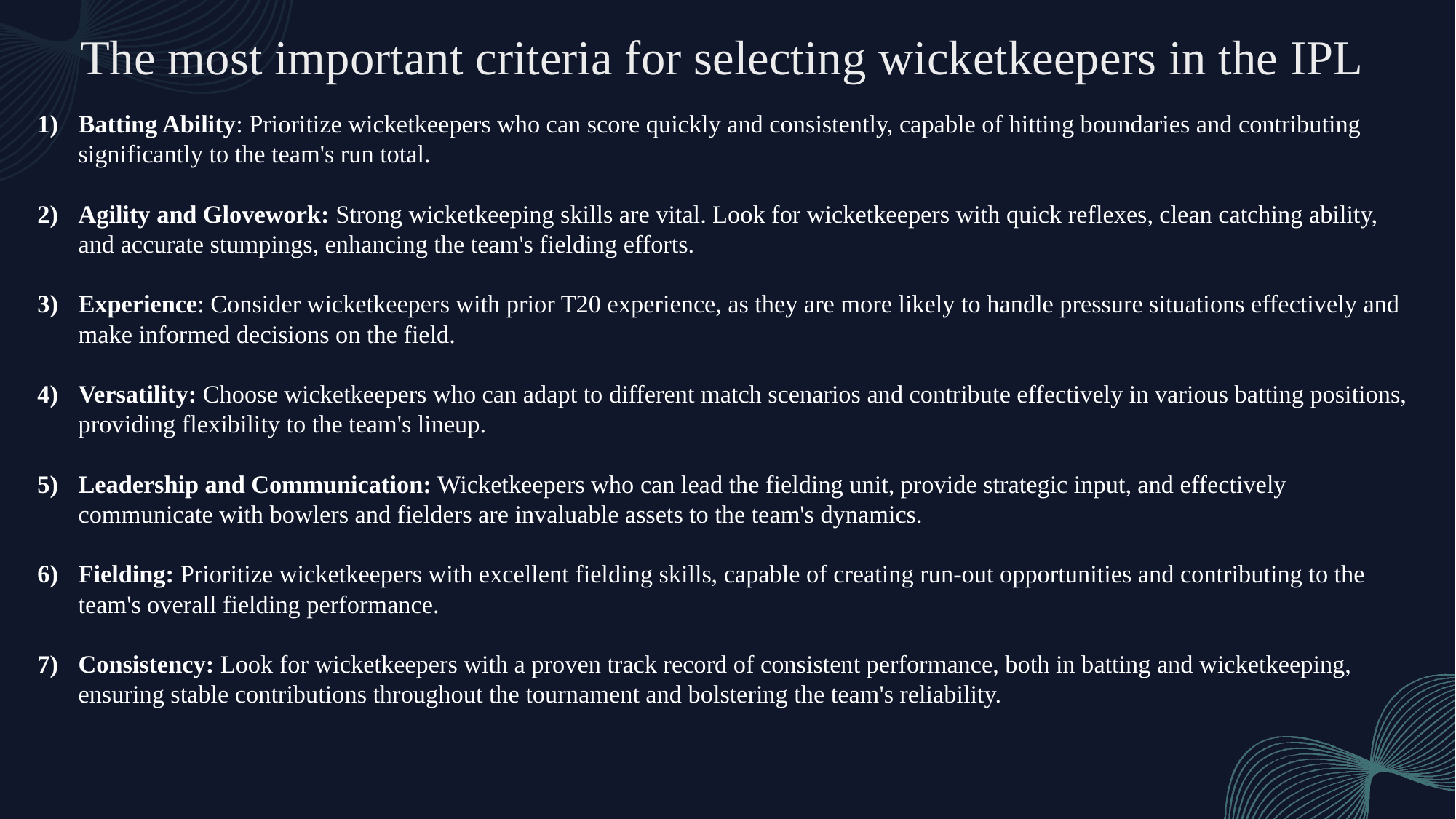

# The most important criteria for selecting wicketkeepers in the IPL
Batting Ability: Prioritize wicketkeepers who can score quickly and consistently, capable of hitting boundaries and contributing significantly to the team's run total.

Agility and Glovework: Strong wicketkeeping skills are vital. Look for wicketkeepers with quick reflexes, clean catching ability, and accurate stumpings, enhancing the team's fielding efforts.

Experience: Consider wicketkeepers with prior T20 experience, as they are more likely to handle pressure situations effectively and make informed decisions on the field.

Versatility: Choose wicketkeepers who can adapt to different match scenarios and contribute effectively in various batting positions, providing flexibility to the team's lineup.

Leadership and Communication: Wicketkeepers who can lead the fielding unit, provide strategic input, and effectively communicate with bowlers and fielders are invaluable assets to the team's dynamics.

Fielding: Prioritize wicketkeepers with excellent fielding skills, capable of creating run-out opportunities and contributing to the team's overall fielding performance.

Consistency: Look for wicketkeepers with a proven track record of consistent performance, both in batting and wicketkeeping, ensuring stable contributions throughout the tournament and bolstering the team's reliability.